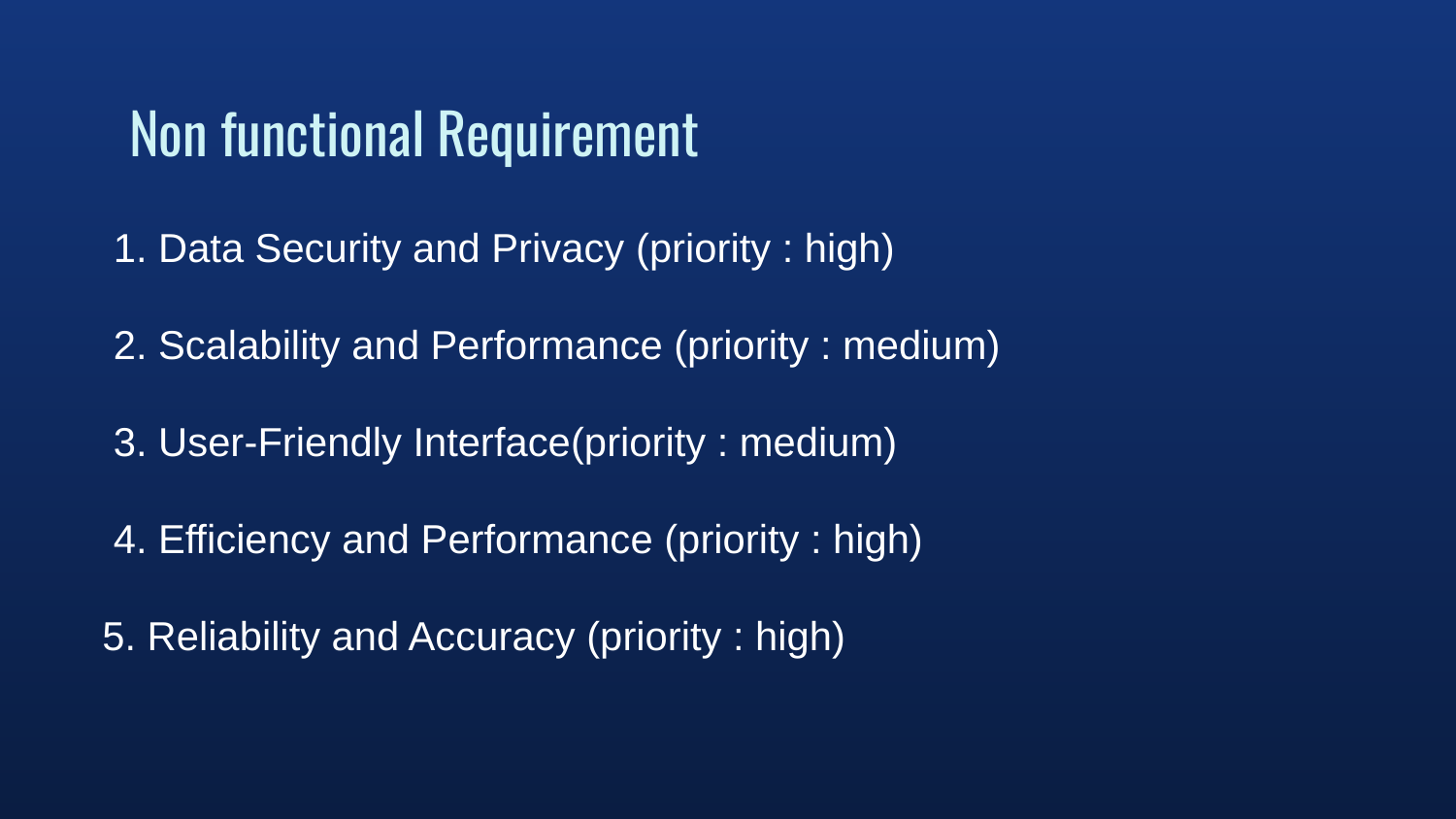

# Non functional Requirement
  1. Data Security and Privacy (priority : high)
  2. Scalability and Performance (priority : medium)
  3. User-Friendly Interface(priority : medium)
  4. Efficiency and Performance (priority : high)
 5. Reliability and Accuracy (priority : high)